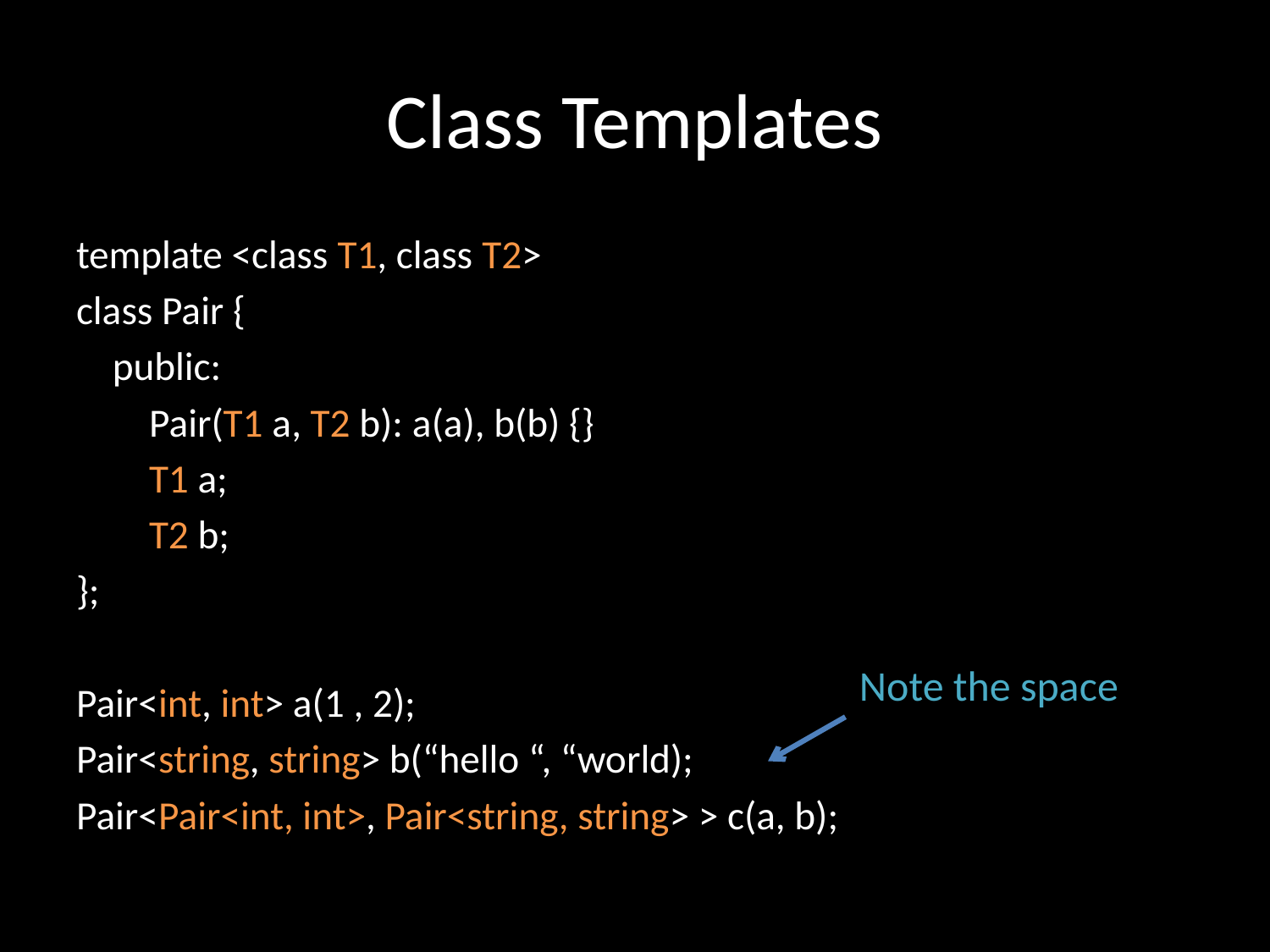

# Class Templates
template <class T1, class T2>
class Pair {
    public:
        Pair(T1 a, T2 b): a(a), b(b) {}
        T1 a;
        T2 b;
};

Pair<int, int> a(1 , 2);
Pair<string, string> b(“hello “, “world);
Pair<Pair<int, int>, Pair<string, string> > c(a, b);
Note the space